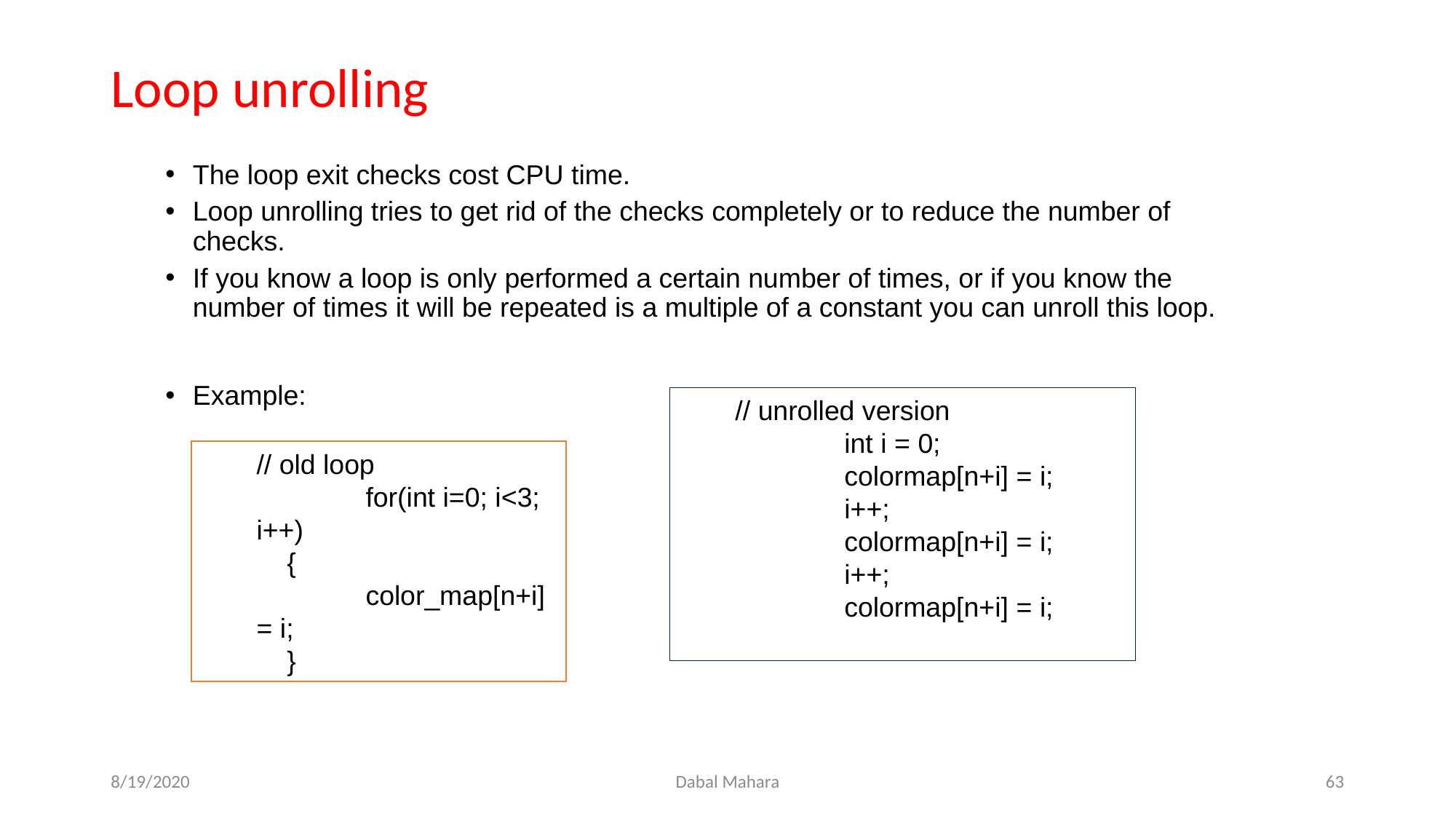

# Loop unrolling
The loop exit checks cost CPU time.
Loop unrolling tries to get rid of the checks completely or to reduce the number of checks.
If you know a loop is only performed a certain number of times, or if you know the number of times it will be repeated is a multiple of a constant you can unroll this loop.

Example:

// unrolled version
	int i = 0;
	colormap[n+i] = i;
	i++;
	colormap[n+i] = i;
	i++;
	colormap[n+i] = i;

// old loop
	for(int i=0; i<3; i++)
    {
	color_map[n+i] = i;
    }
8/19/2020
Dabal Mahara
63